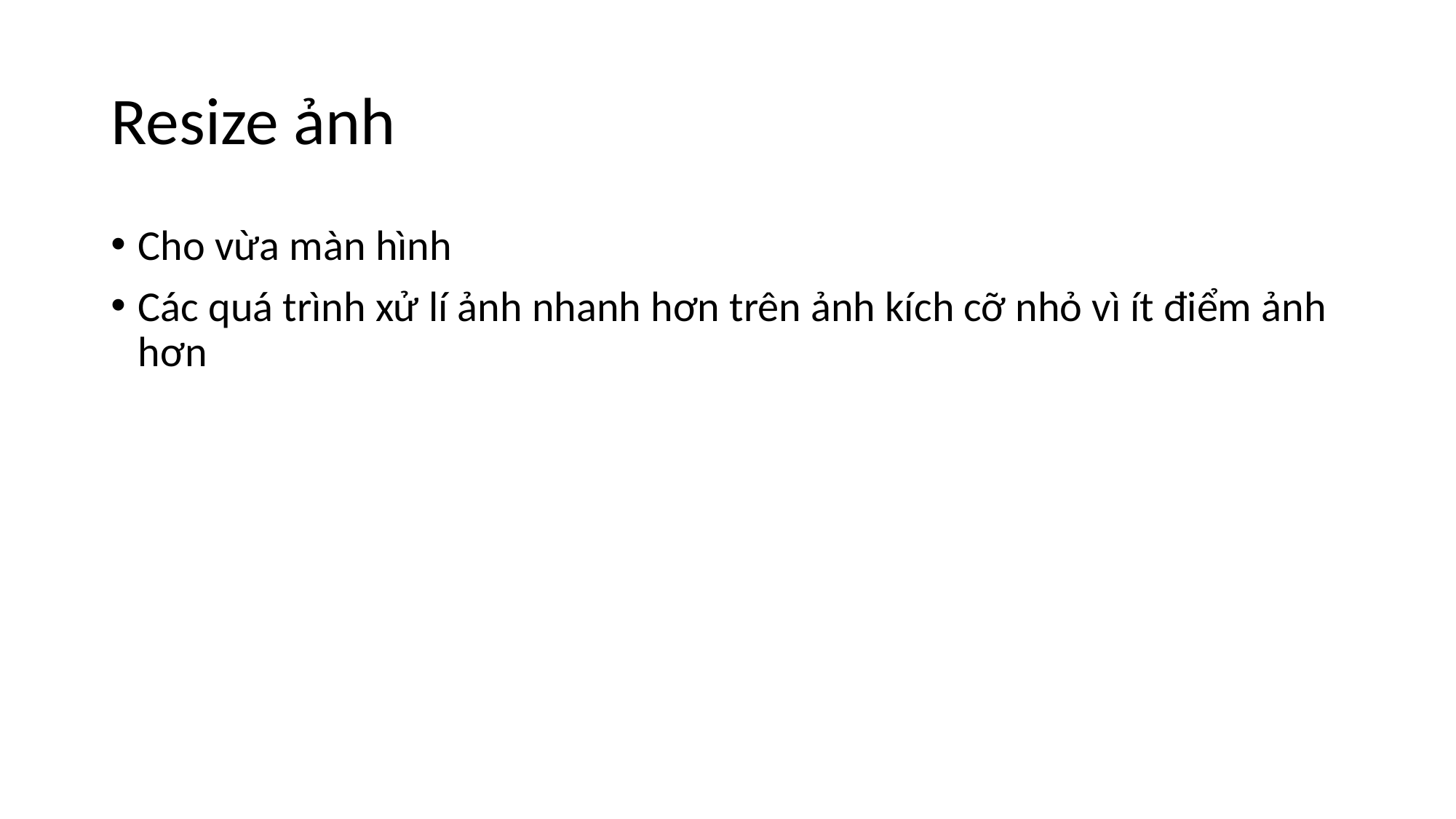

# Resize ảnh
Cho vừa màn hình
Các quá trình xử lí ảnh nhanh hơn trên ảnh kích cỡ nhỏ vì ít điểm ảnh hơn